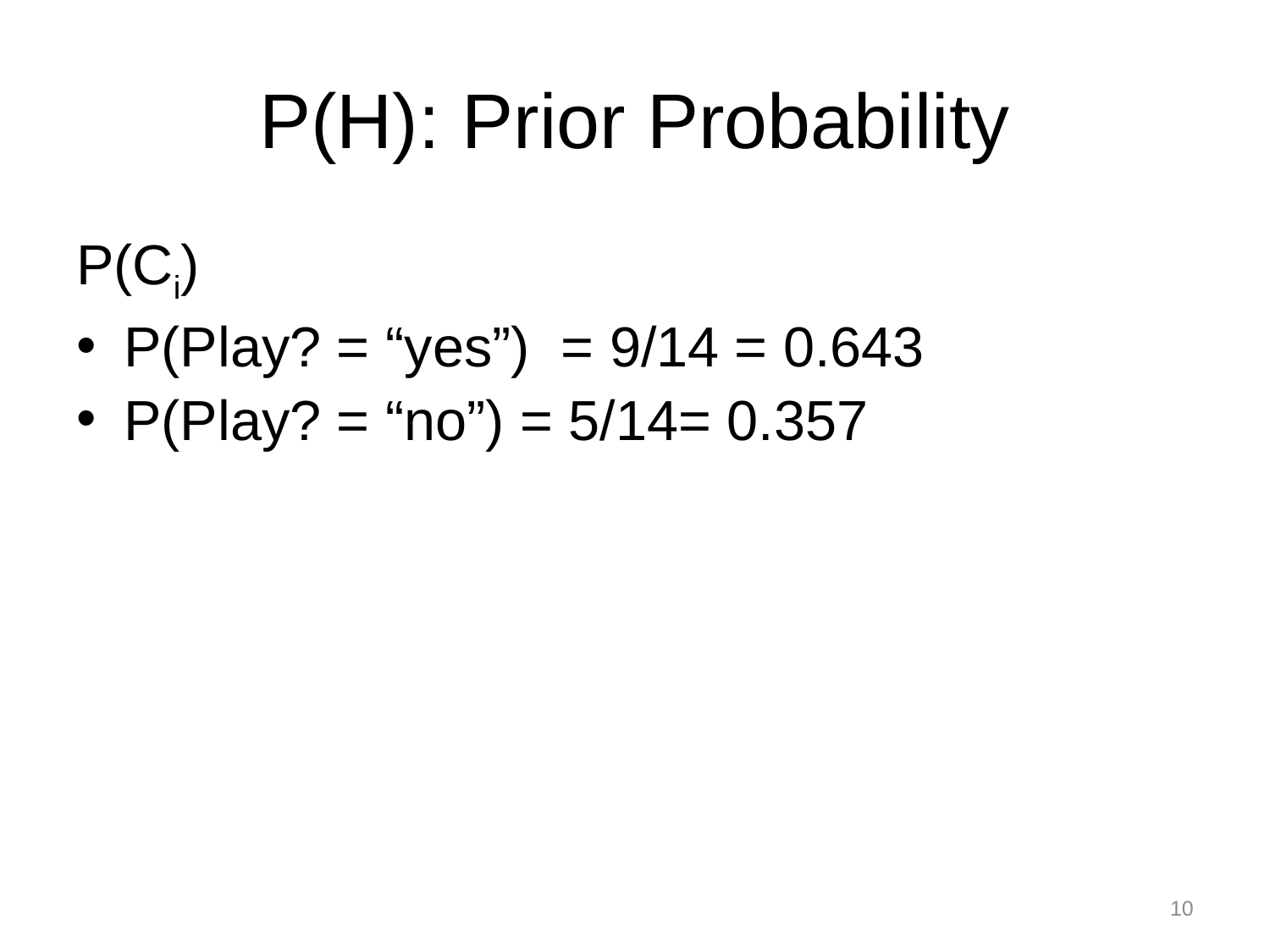

# P(H): Prior Probability
P(Ci)
P(Play? = “yes”)  = 9/14 = 0.643
P(Play? = “no”) = 5/14= 0.357

10